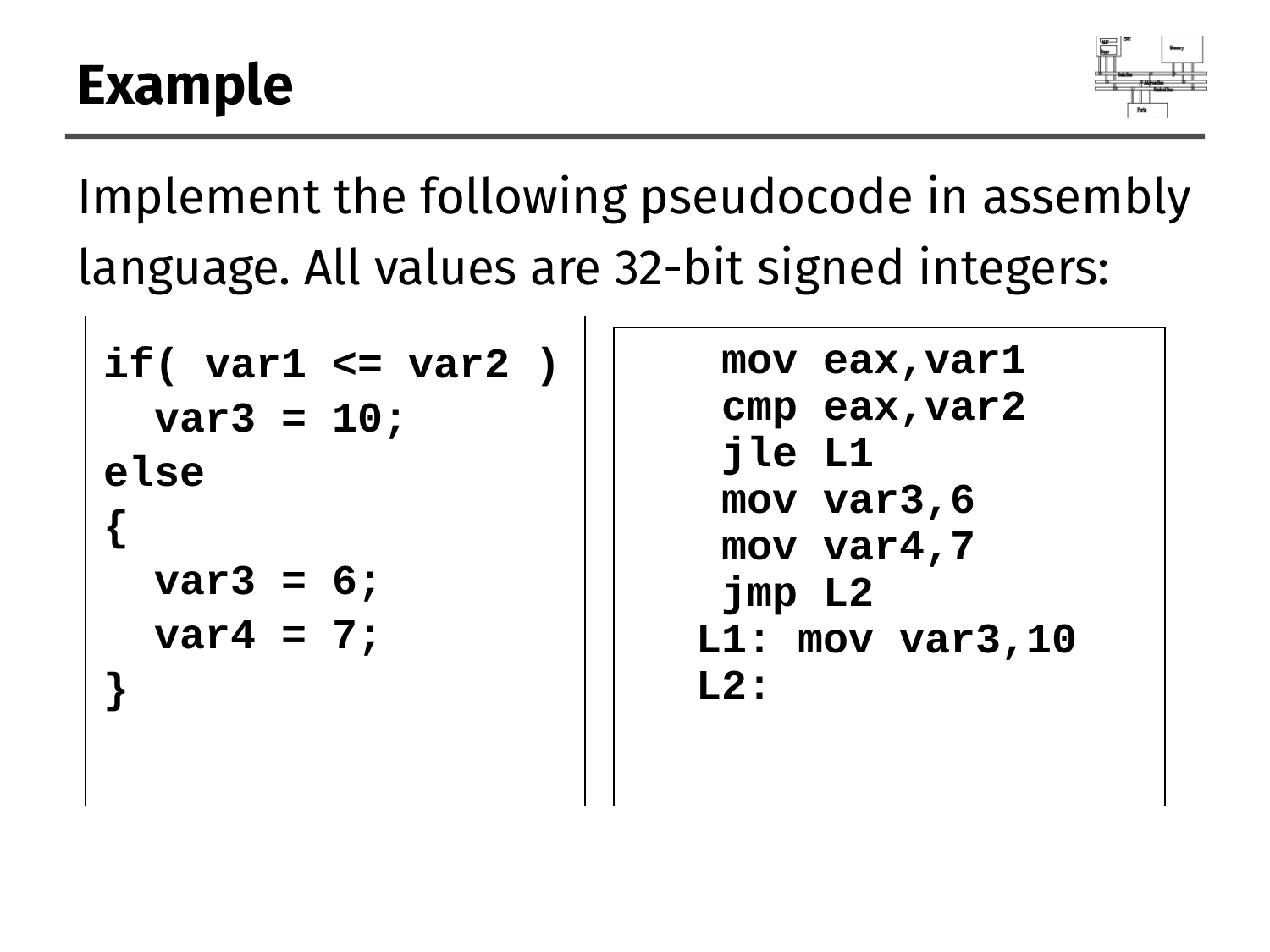

# Example
Implement the following pseudocode in assembly language. All values are 32-bit signed integers:
if( var1 <= var2 )
  var3 = 10;
else
{
  var3 = 6;
  var4 = 7;
}
 mov eax,var1
 cmp eax,var2
 jle L1
 mov var3,6
 mov var4,7
 jmp L2
L1: mov var3,10
L2: